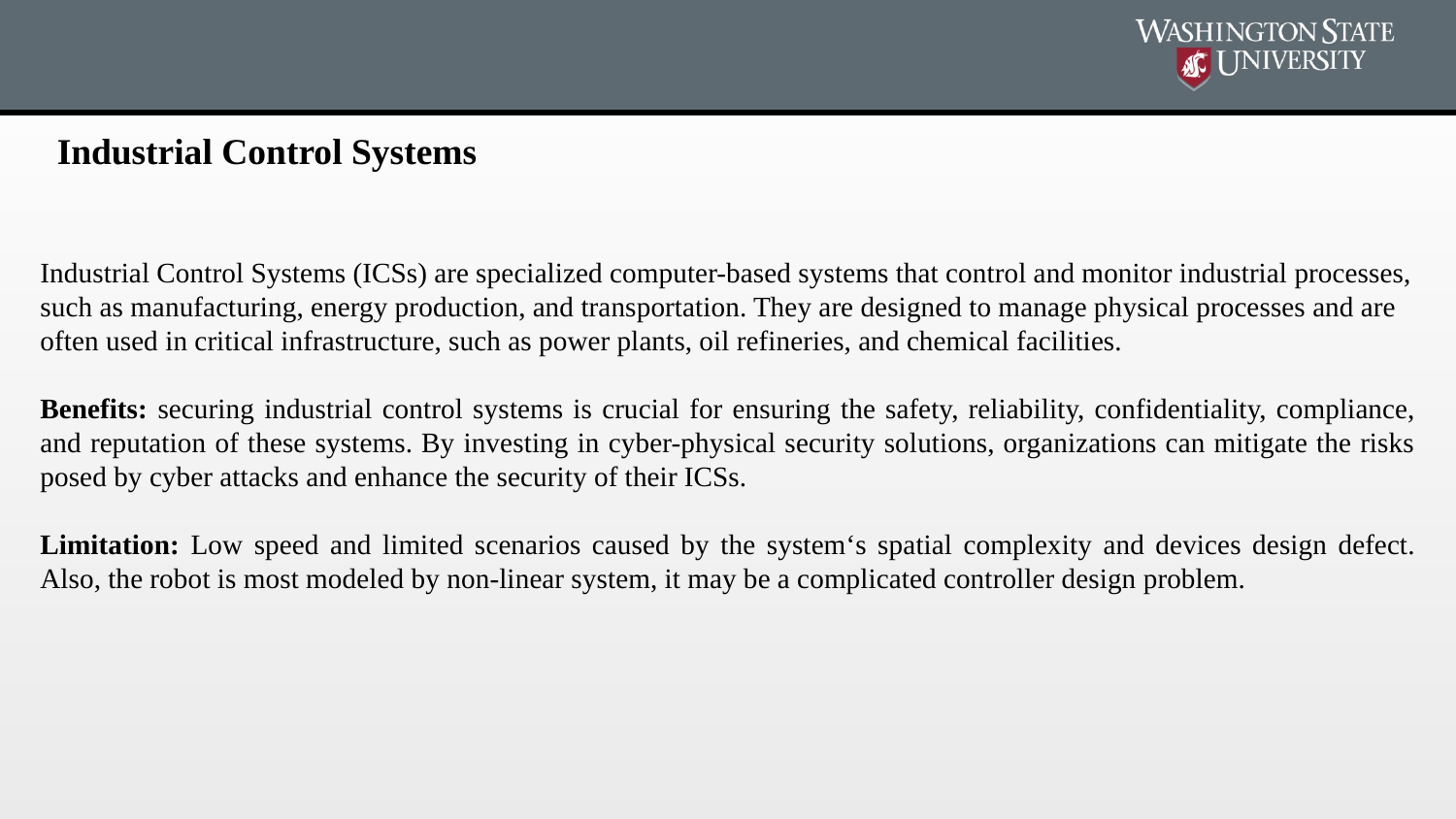

Industrial Control Systems
Industrial Control Systems (ICSs) are specialized computer-based systems that control and monitor industrial processes, such as manufacturing, energy production, and transportation. They are designed to manage physical processes and are often used in critical infrastructure, such as power plants, oil refineries, and chemical facilities.

Benefits: securing industrial control systems is crucial for ensuring the safety, reliability, confidentiality, compliance, and reputation of these systems. By investing in cyber-physical security solutions, organizations can mitigate the risks posed by cyber attacks and enhance the security of their ICSs.

Limitation: Low speed and limited scenarios caused by the system‘s spatial complexity and devices design defect. Also, the robot is most modeled by non-linear system, it may be a complicated controller design problem.